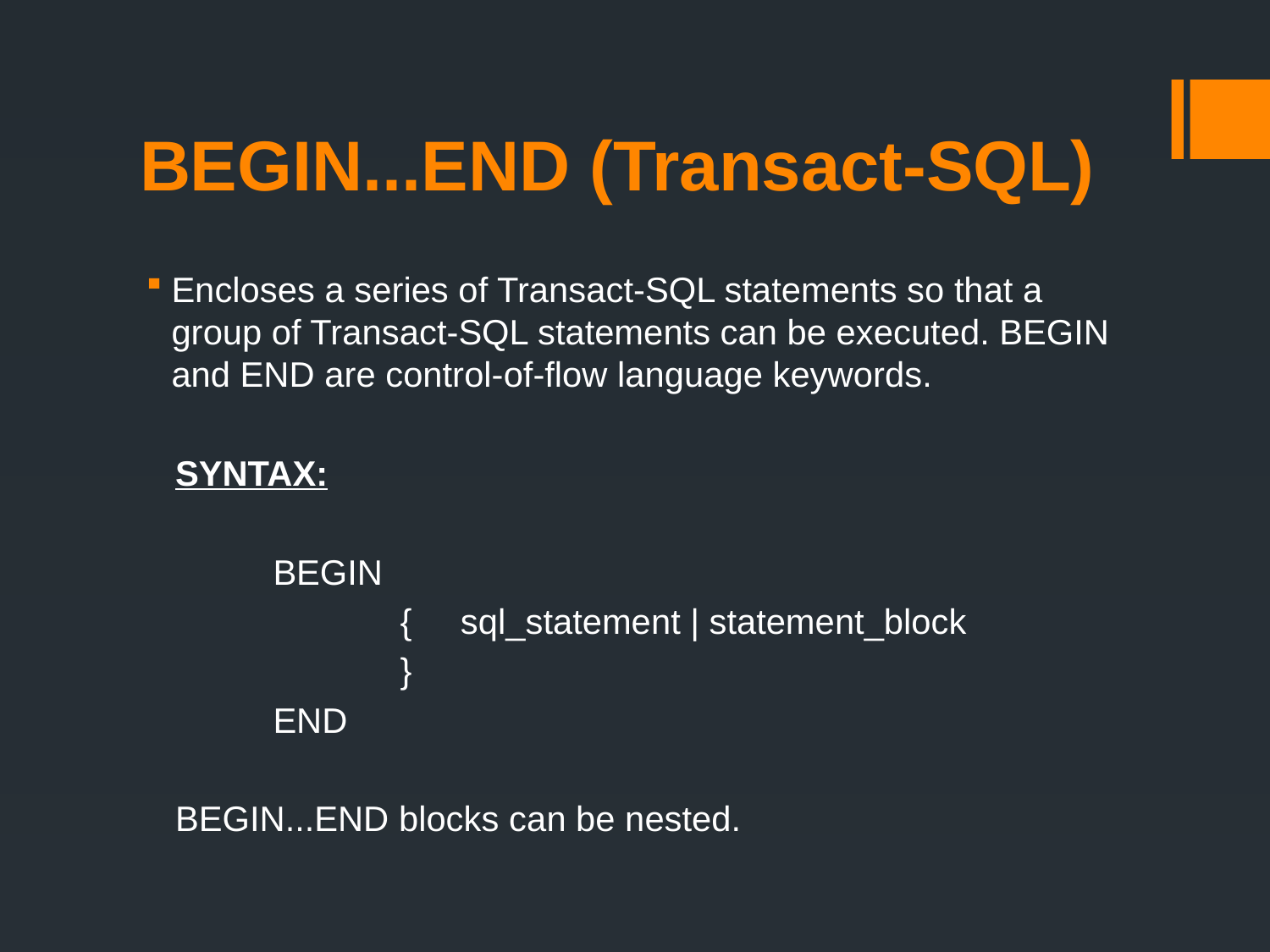

# BEGIN...END (Transact-SQL)

Encloses a series of Transact-SQL statements so that a group of Transact-SQL statements can be executed. BEGIN and END are control-of-flow language keywords.

   SYNTAX:

	BEGIN
		{     sql_statement | statement_block
		}
	END

   BEGIN...END blocks can be nested.